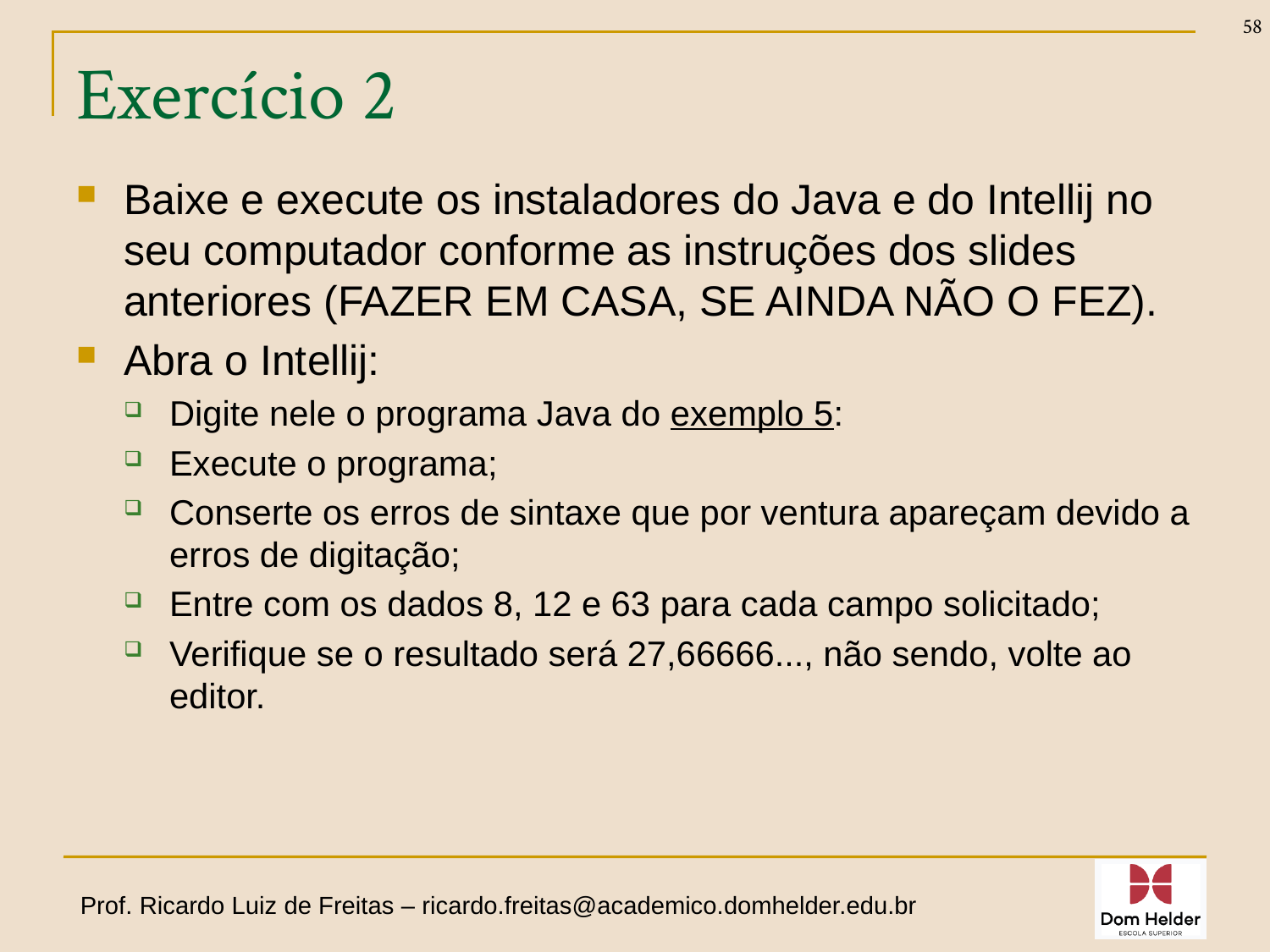

58
# Exercício 2
Baixe e execute os instaladores do Java e do Intellij no seu computador conforme as instruções dos slides anteriores (FAZER EM CASA, SE AINDA NÃO O FEZ).
Abra o Intellij:
Digite nele o programa Java do exemplo 5:
Execute o programa;
Conserte os erros de sintaxe que por ventura apareçam devido a erros de digitação;
Entre com os dados 8, 12 e 63 para cada campo solicitado;
Verifique se o resultado será 27,66666..., não sendo, volte ao editor.